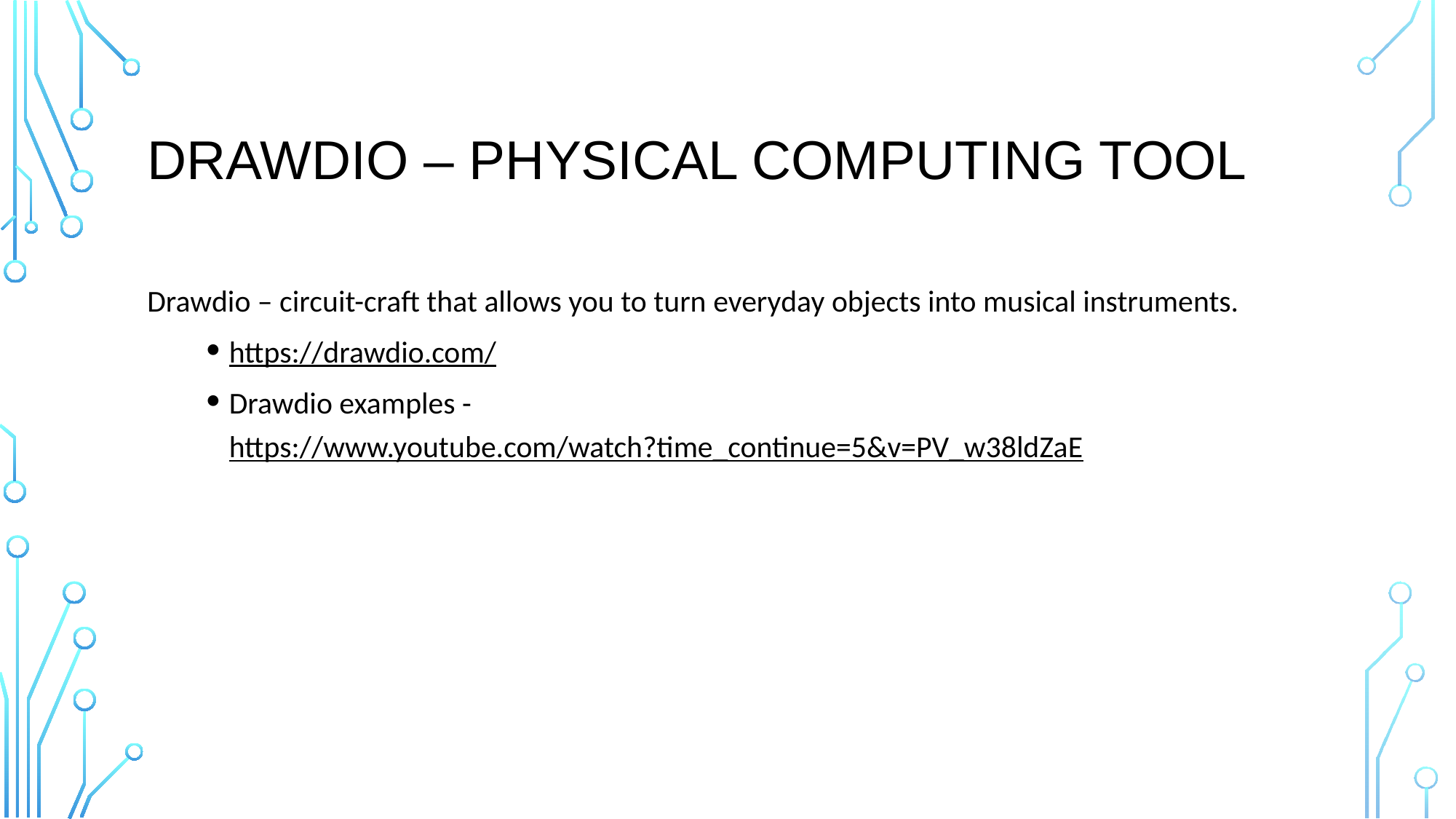

# DRAWDIO – PHYSICAL COMPUTING TOOL
Drawdio – circuit-craft that allows you to turn everyday objects into musical instruments.
https://drawdio.com/
Drawdio examples - https://www.youtube.com/watch?time_continue=5&v=PV_w38ldZaE